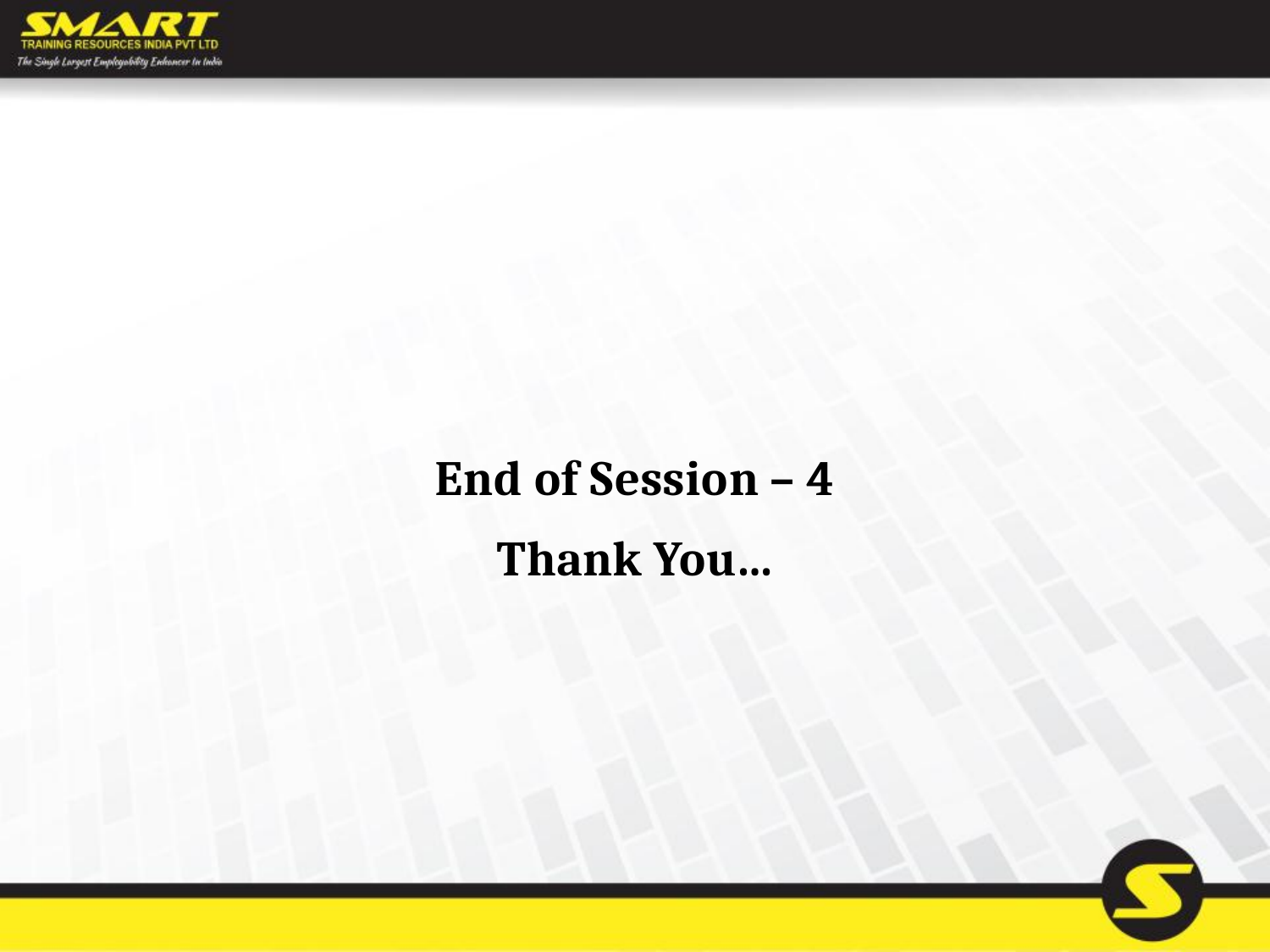

End of Session – 4
Thank You…